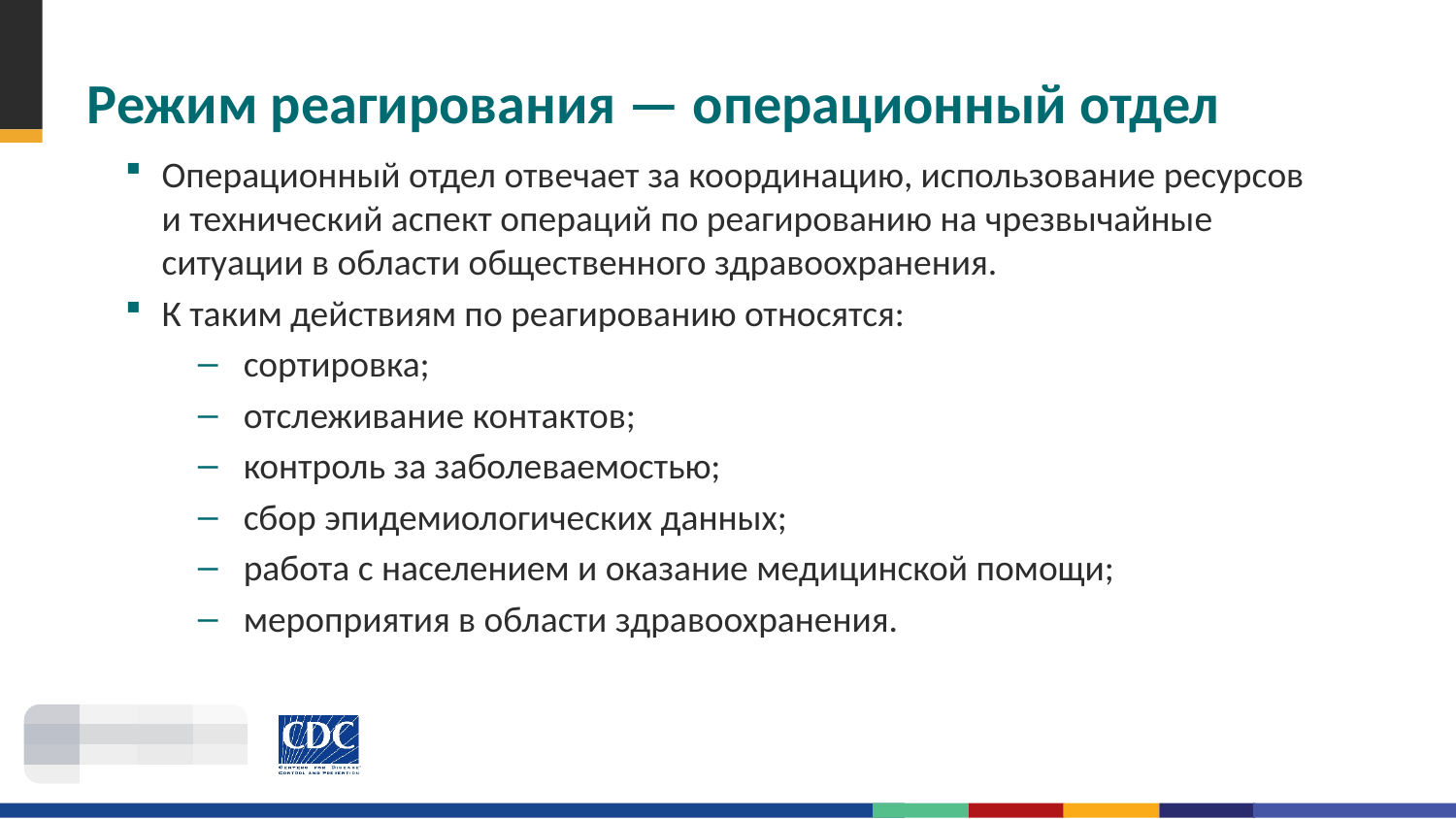

# Режим реагирования — операционный отдел
Операционный отдел отвечает за координацию, использование ресурсов и технический аспект операций по реагированию на чрезвычайные ситуации в области общественного здравоохранения.
К таким действиям по реагированию относятся:
сортировка;
отслеживание контактов;
контроль за заболеваемостью;
сбор эпидемиологических данных;
работа с населением и оказание медицинской помощи;
мероприятия в области здравоохранения.